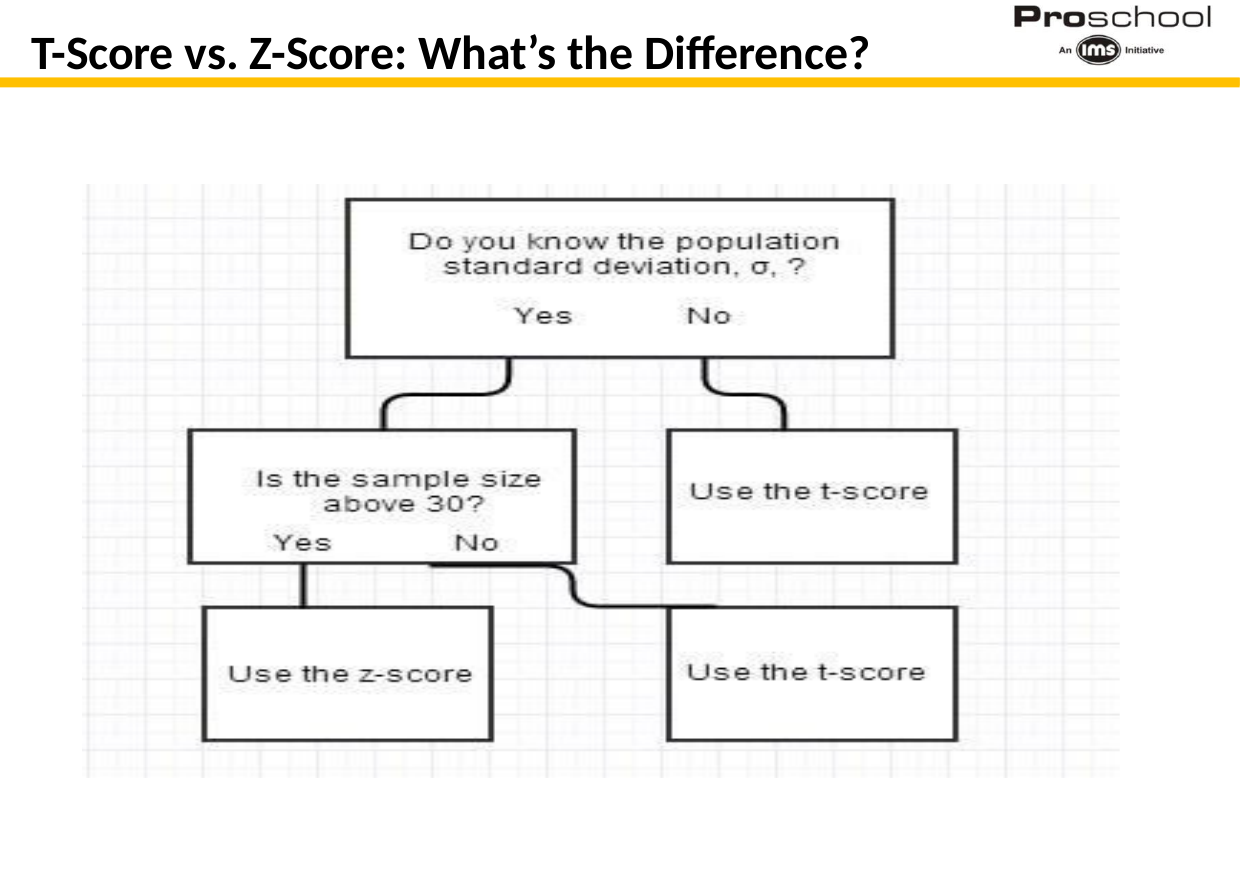

# T-Score vs. Z-Score: What’s the Difference?